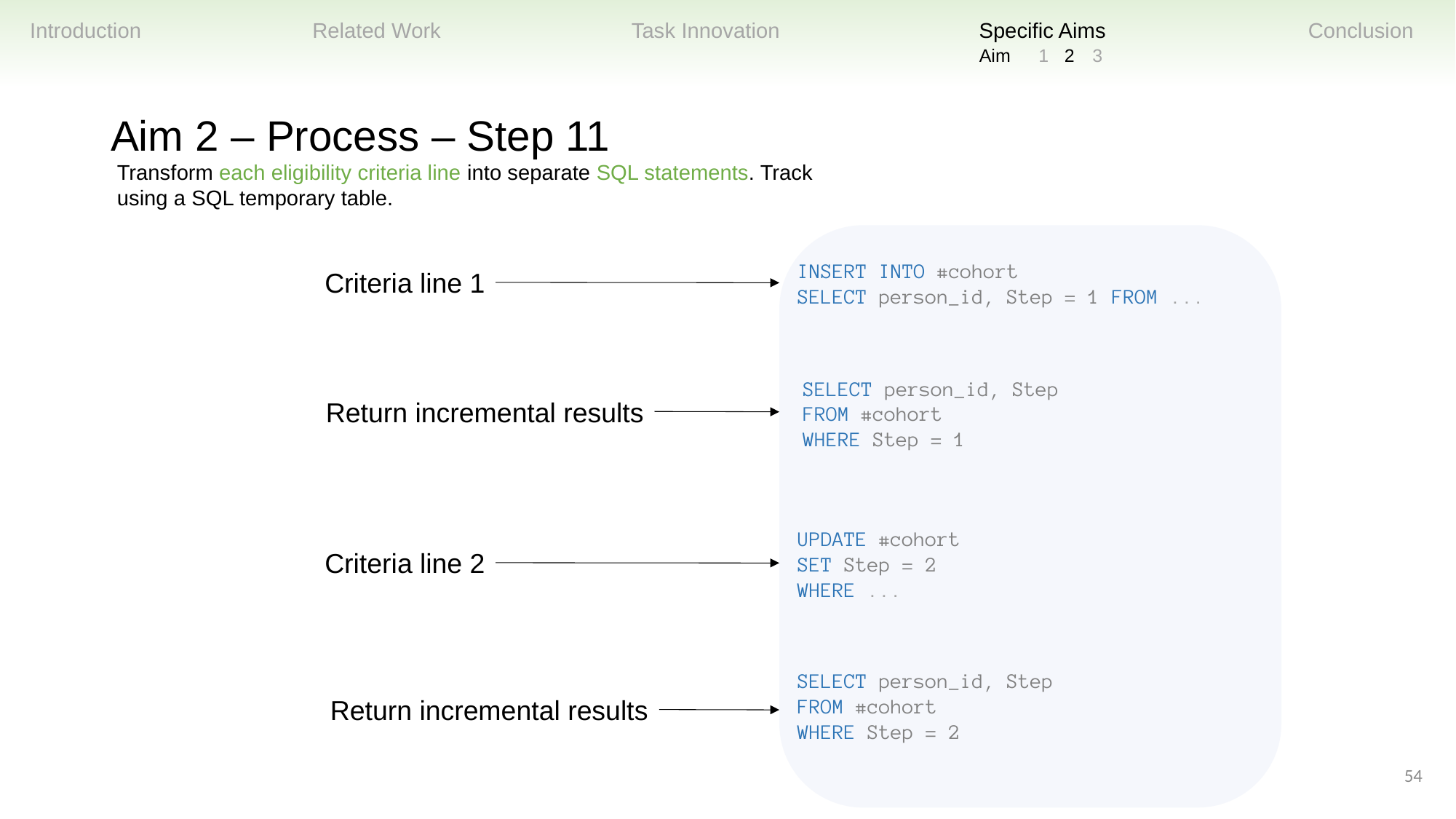

Related Work
Task Innovation
Specific Aims
Introduction
Conclusion
2
3
1
Aim
Aim 2 – Process – Step 11
Transform each eligibility criteria line into separate SQL statements. Track using a SQL temporary table.

INSERT INTO #cohort
SELECT person_id, Step = 1 FROM ...
Criteria line 1
SELECT person_id, Step
FROM #cohort
WHERE Step = 1
Return incremental results
UPDATE #cohort
SET Step = 2
WHERE ...
Criteria line 2
SELECT person_id, Step
FROM #cohort
WHERE Step = 2
Return incremental results
54